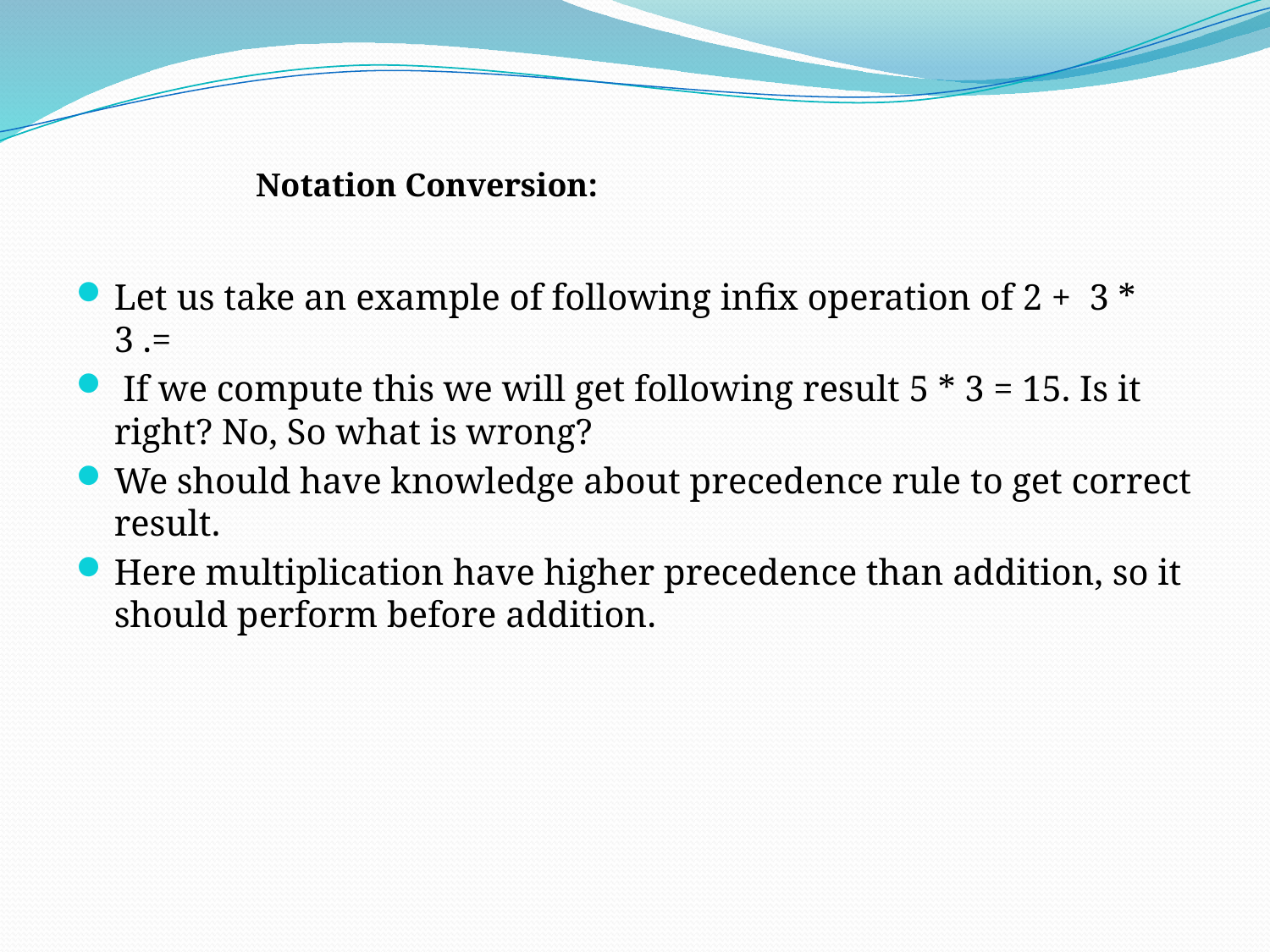

#
Notation Conversion:
Let us take an example of following infix operation of 2 +  3 * 3 .=
 If we compute this we will get following result 5 * 3 = 15. Is it right? No, So what is wrong?
We should have knowledge about precedence rule to get correct result.
Here multiplication have higher precedence than addition, so it should perform before addition.